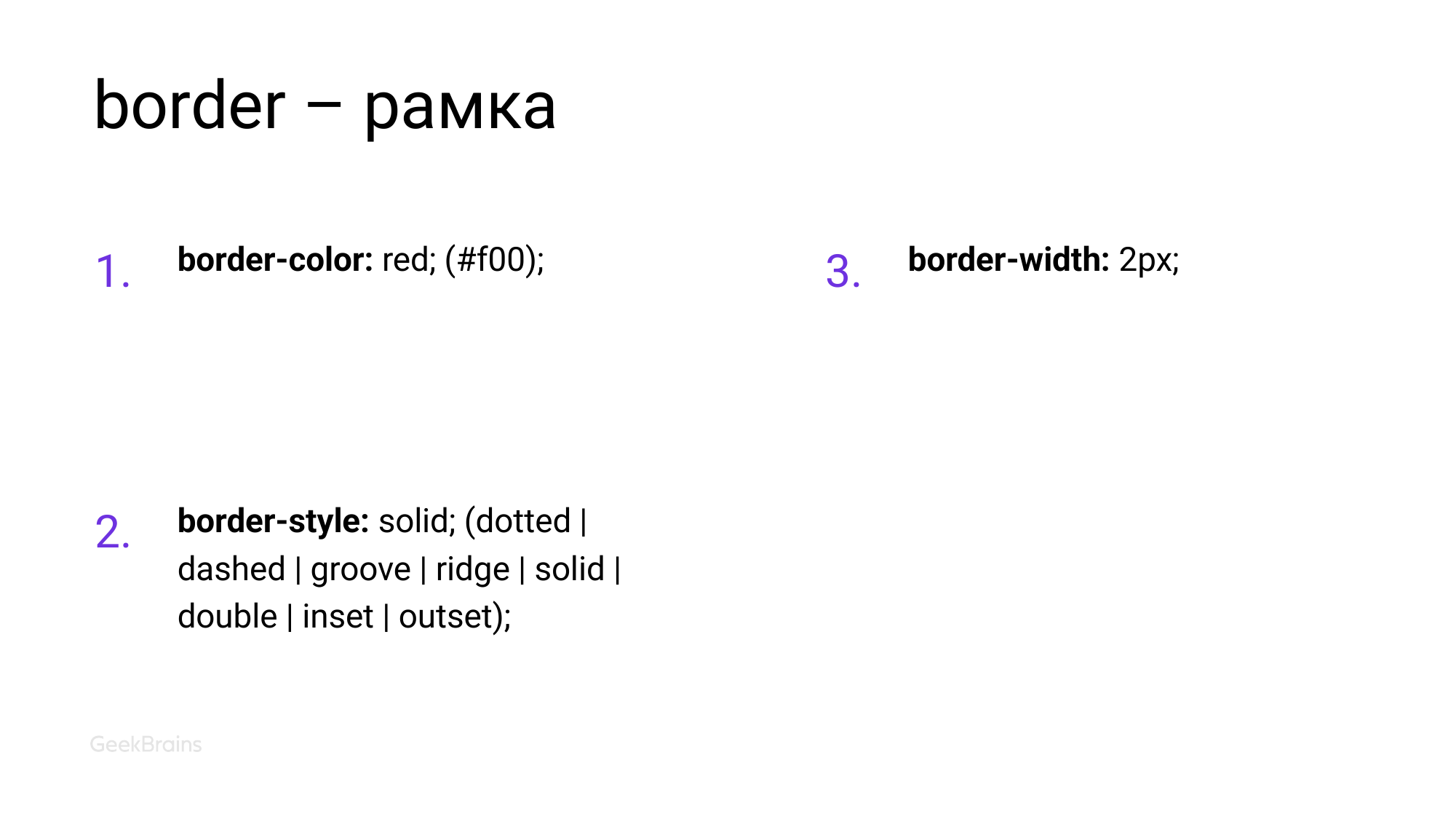

# border – рамка
1.
3.
border-color: red; (#f00);
border-width: 2px;
2.
border-style: solid; (dotted | dashed | groove | ridge | solid | double | inset | outset);